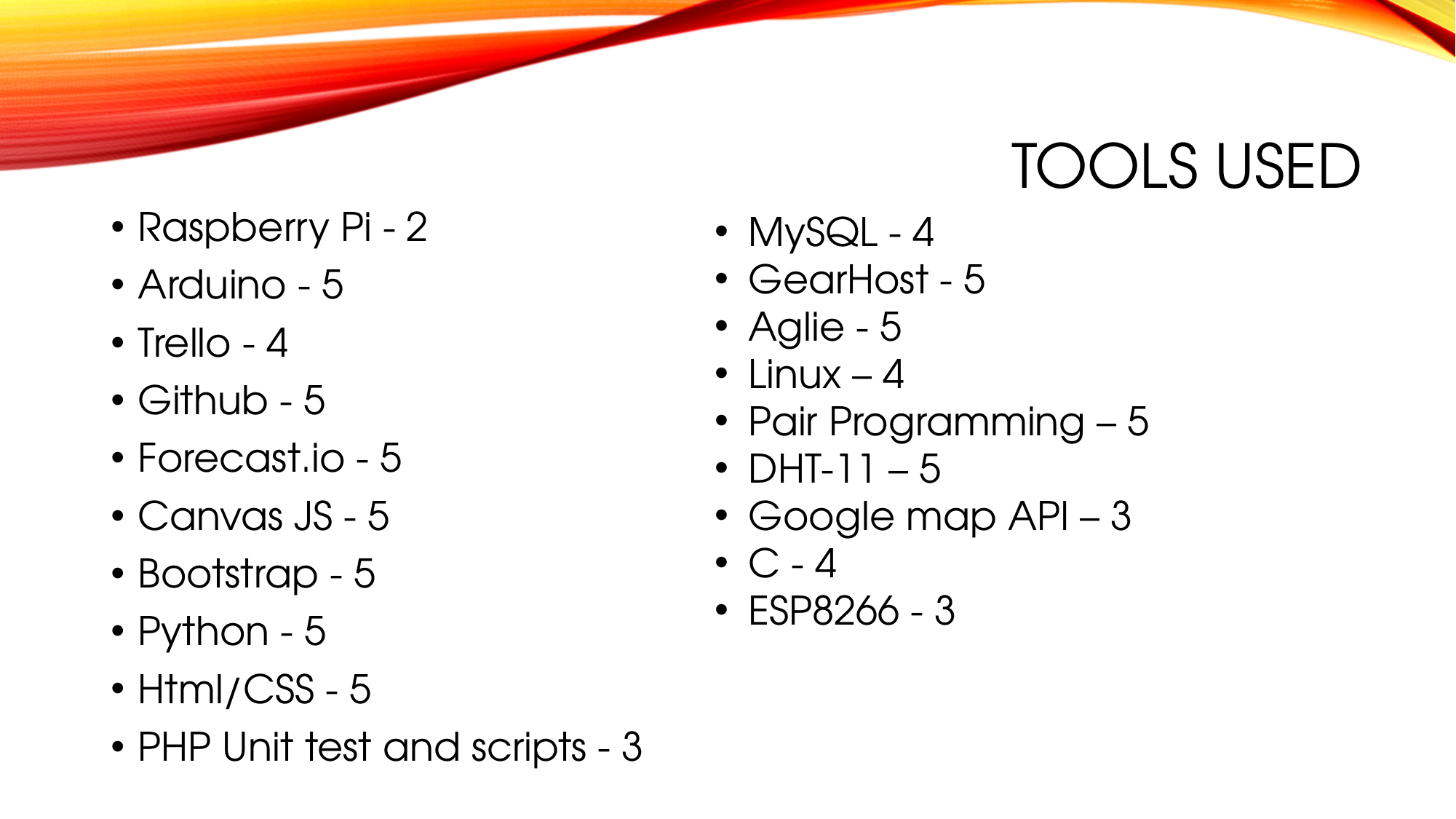

# Tools Used
Raspberry Pi - 2
Arduino - 5
Trello - 4
Github - 5
Forecast.io - 5
Canvas JS - 5
Bootstrap - 5
Python - 5
Html/CSS - 5
PHP Unit test and scripts - 3
MySQL - 4
GearHost - 5
Aglie - 5
Linux – 4
Pair Programming – 5
DHT-11 – 5
Google map API – 3
C - 4
ESP8266 - 3